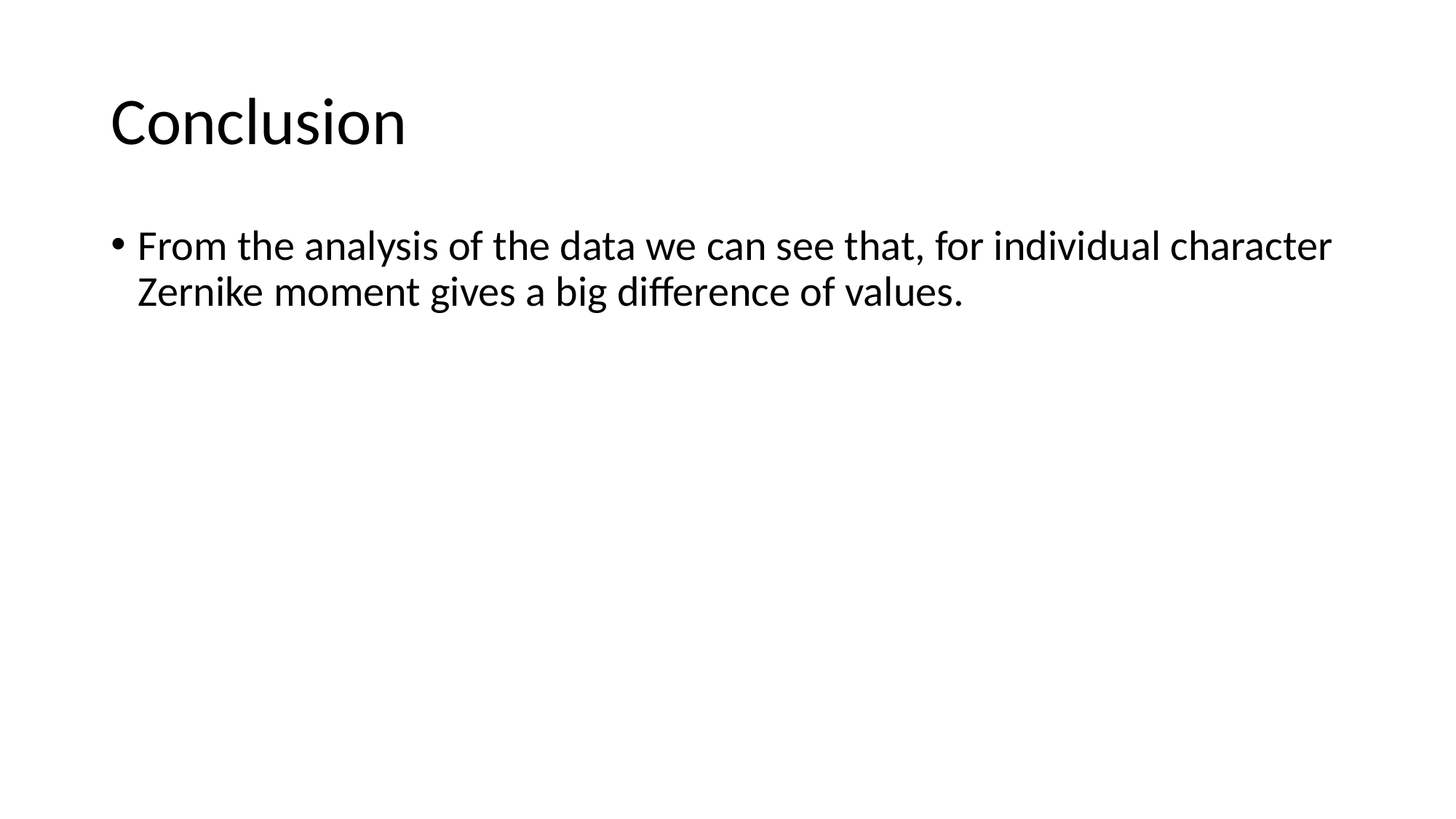

# Conclusion
From the analysis of the data we can see that, for individual character Zernike moment gives a big difference of values.